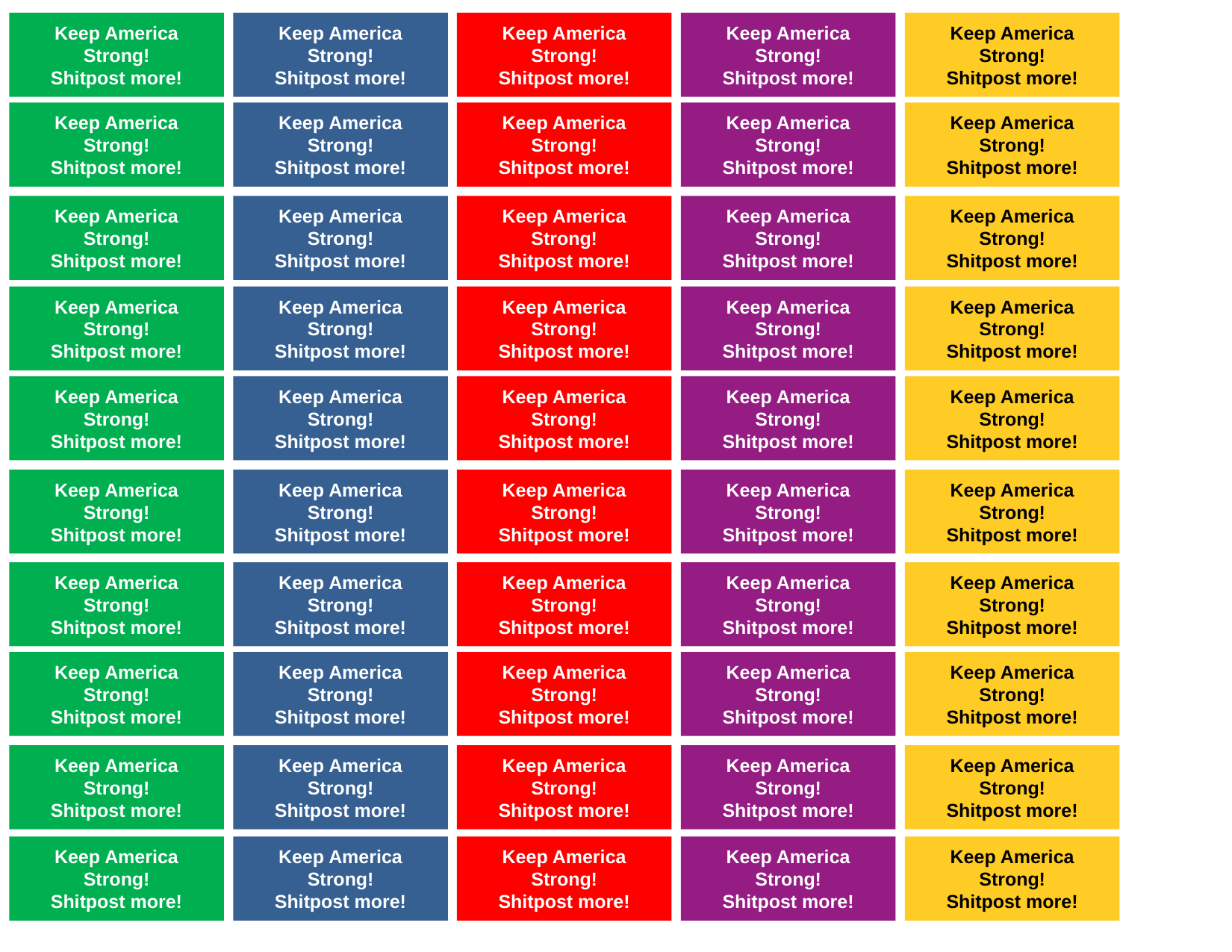

Keep America Strong!
Shitpost more!
Keep America Strong!
Shitpost more!
Keep America Strong!
Shitpost more!
Keep America Strong!
Shitpost more!
Keep America Strong!
Shitpost more!
Keep America Strong!
Shitpost more!
Keep America Strong!
Shitpost more!
Keep America Strong!
Shitpost more!
Keep America Strong!
Shitpost more!
Keep America Strong!
Shitpost more!
Keep America Strong!
Shitpost more!
Keep America Strong!
Shitpost more!
Keep America Strong!
Shitpost more!
Keep America Strong!
Shitpost more!
Keep America Strong!
Shitpost more!
Keep America Strong!
Shitpost more!
Keep America Strong!
Shitpost more!
Keep America Strong!
Shitpost more!
Keep America Strong!
Shitpost more!
Keep America Strong!
Shitpost more!
Keep America Strong!
Shitpost more!
Keep America Strong!
Shitpost more!
Keep America Strong!
Shitpost more!
Keep America Strong!
Shitpost more!
Keep America Strong!
Shitpost more!
Keep America Strong!
Shitpost more!
Keep America Strong!
Shitpost more!
Keep America Strong!
Shitpost more!
Keep America Strong!
Shitpost more!
Keep America Strong!
Shitpost more!
Keep America Strong!
Shitpost more!
Keep America Strong!
Shitpost more!
Keep America Strong!
Shitpost more!
Keep America Strong!
Shitpost more!
Keep America Strong!
Shitpost more!
Keep America Strong!
Shitpost more!
Keep America Strong!
Shitpost more!
Keep America Strong!
Shitpost more!
Keep America Strong!
Shitpost more!
Keep America Strong!
Shitpost more!
Keep America Strong!
Shitpost more!
Keep America Strong!
Shitpost more!
Keep America Strong!
Shitpost more!
Keep America Strong!
Shitpost more!
Keep America Strong!
Shitpost more!
Keep America Strong!
Shitpost more!
Keep America Strong!
Shitpost more!
Keep America Strong!
Shitpost more!
Keep America Strong!
Shitpost more!
Keep America Strong!
Shitpost more!